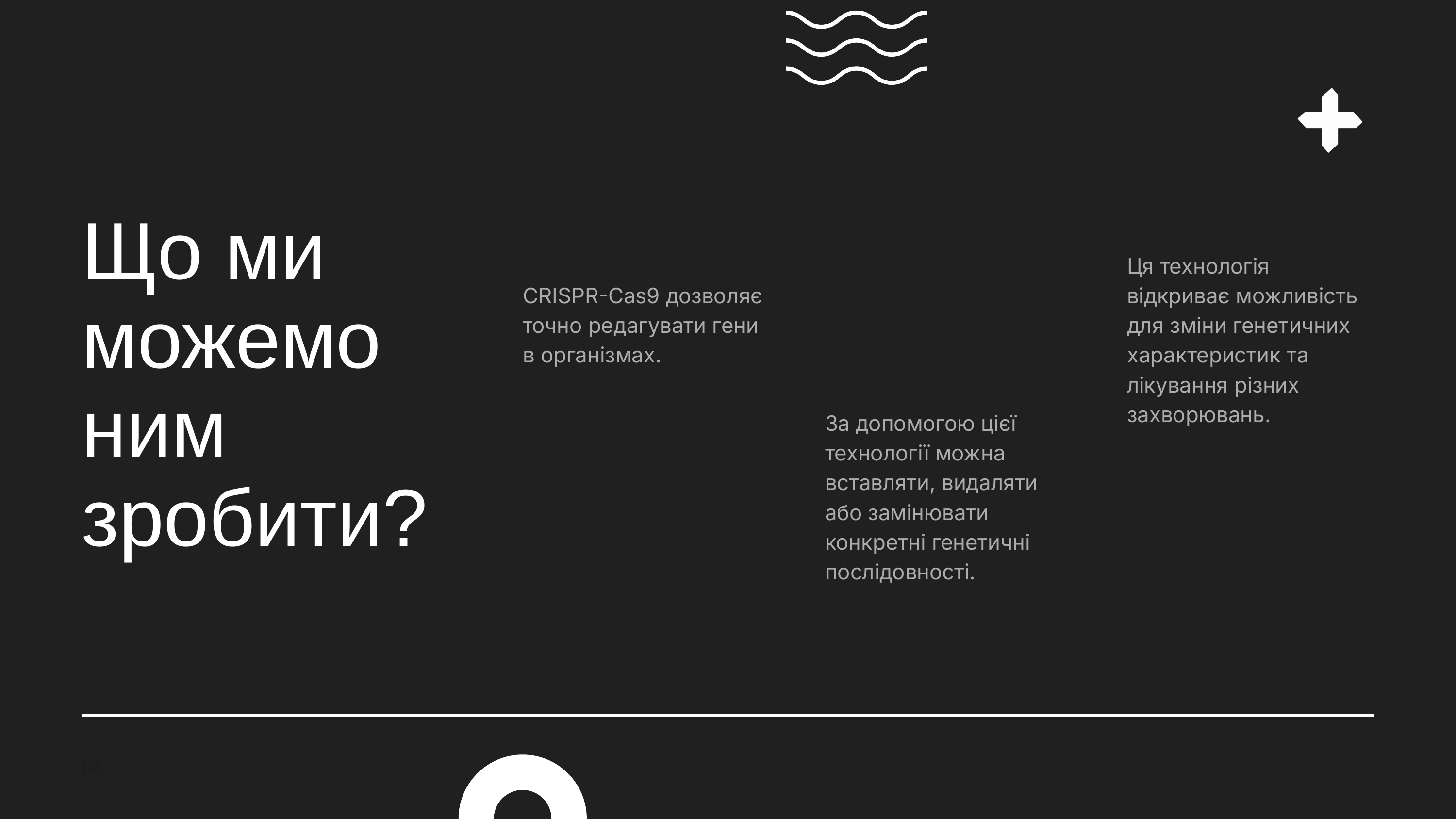

Що ми можемо ним зробити?
Ця технологія відкриває можливість для зміни генетичних характеристик та лікування різних захворювань.
CRISPR-Cas9 дозволяє точно редагувати гени в організмах.

За допомогою цієї технології можна вставляти, видаляти або замінювати конкретні генетичні послідовності.

04